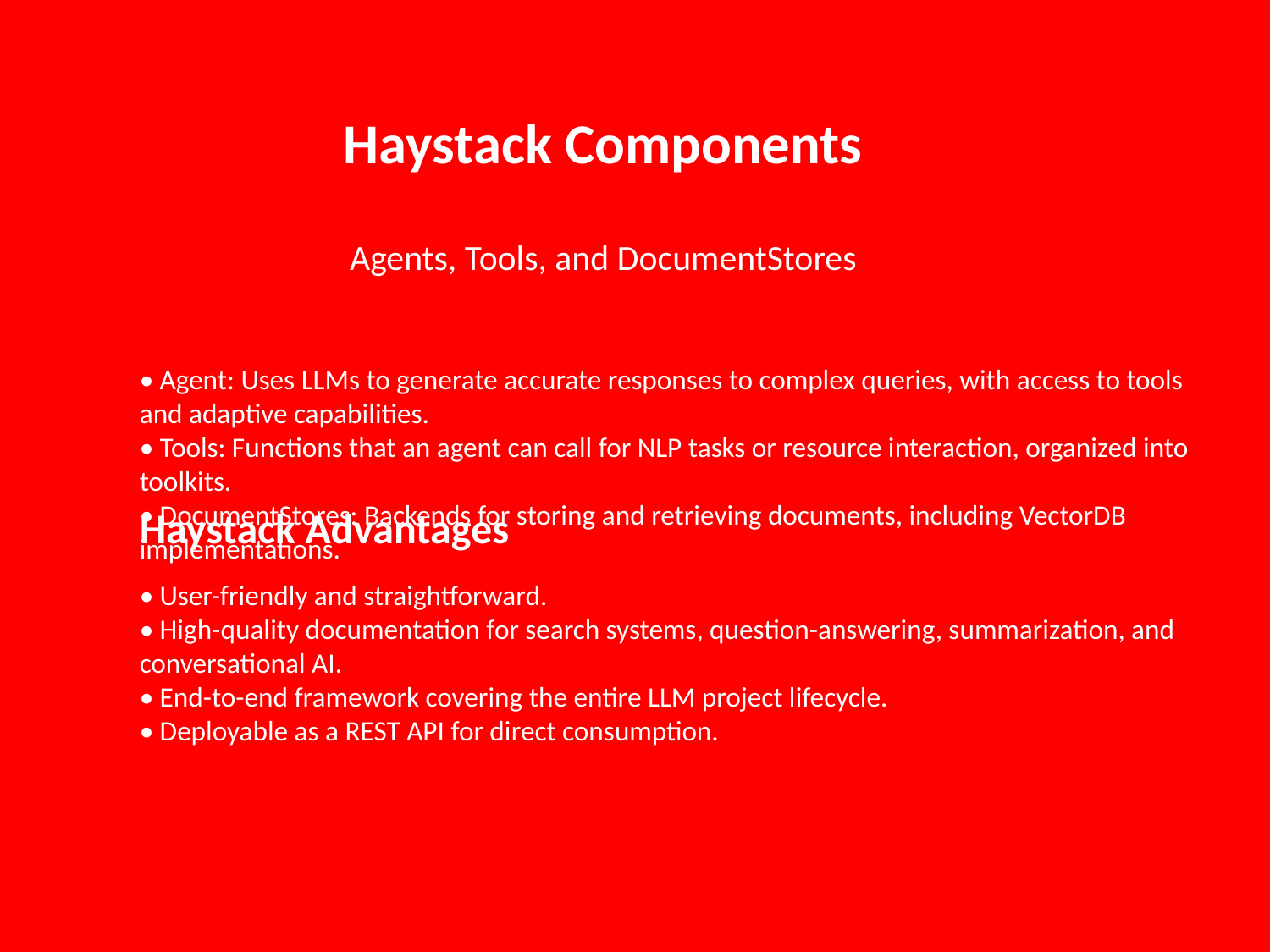

Haystack Components

Agents, Tools, and DocumentStores

• Agent: Uses LLMs to generate accurate responses to complex queries, with access to tools and adaptive capabilities.
• Tools: Functions that an agent can call for NLP tasks or resource interaction, organized into toolkits.
• DocumentStores: Backends for storing and retrieving documents, including VectorDB implementations.

Haystack Advantages

• User-friendly and straightforward.
• High-quality documentation for search systems, question-answering, summarization, and conversational AI.
• End-to-end framework covering the entire LLM project lifecycle.
• Deployable as a REST API for direct consumption.

Slide 14